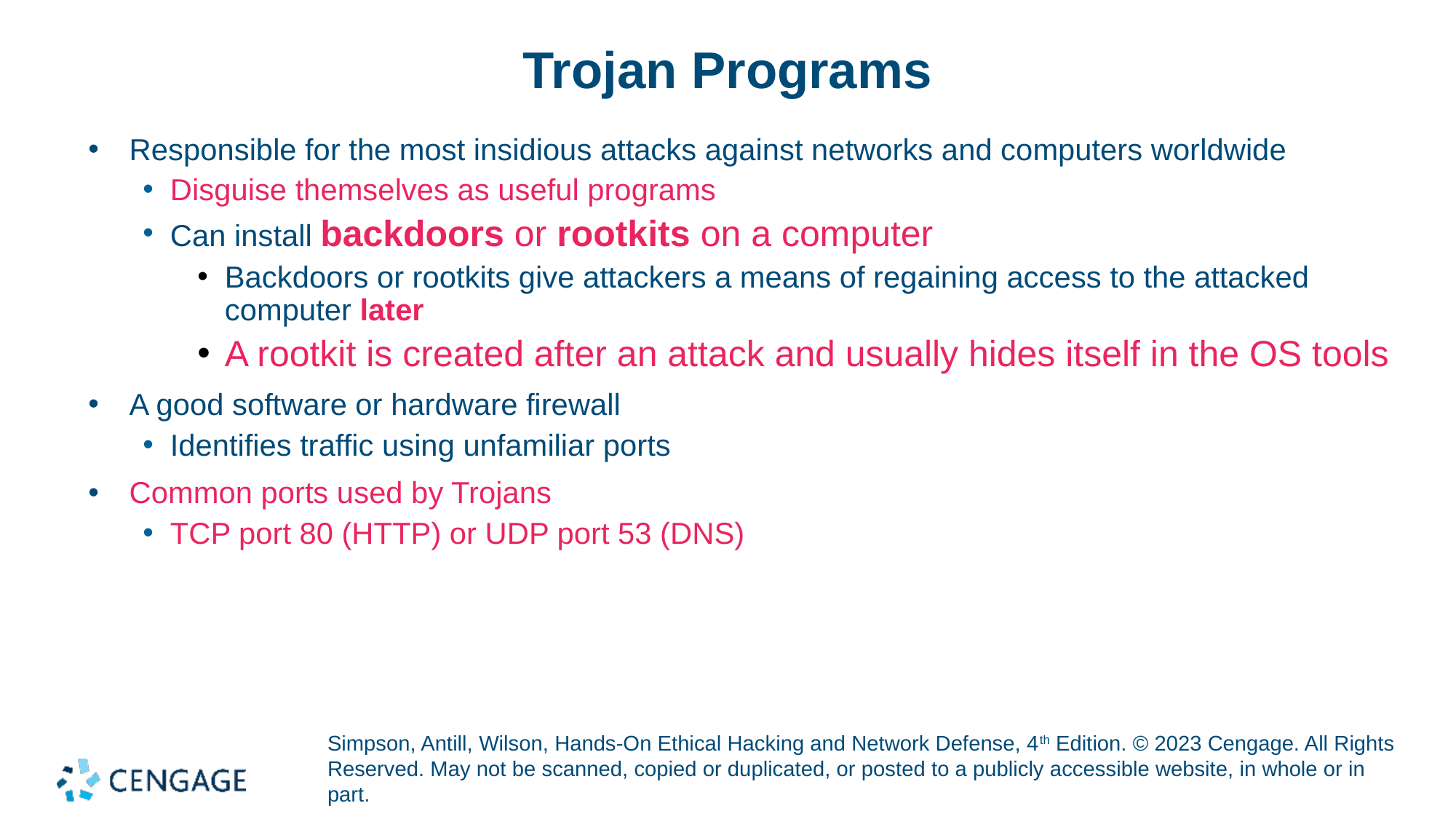

# Trojan Programs
Responsible for the most insidious attacks against networks and computers worldwide
Disguise themselves as useful programs
Can install backdoors or rootkits on a computer
Backdoors or rootkits give attackers a means of regaining access to the attacked computer later
A rootkit is created after an attack and usually hides itself in the OS tools
A good software or hardware firewall
Identifies traffic using unfamiliar ports
Common ports used by Trojans
TCP port 80 (HTTP) or UDP port 53 (DNS)